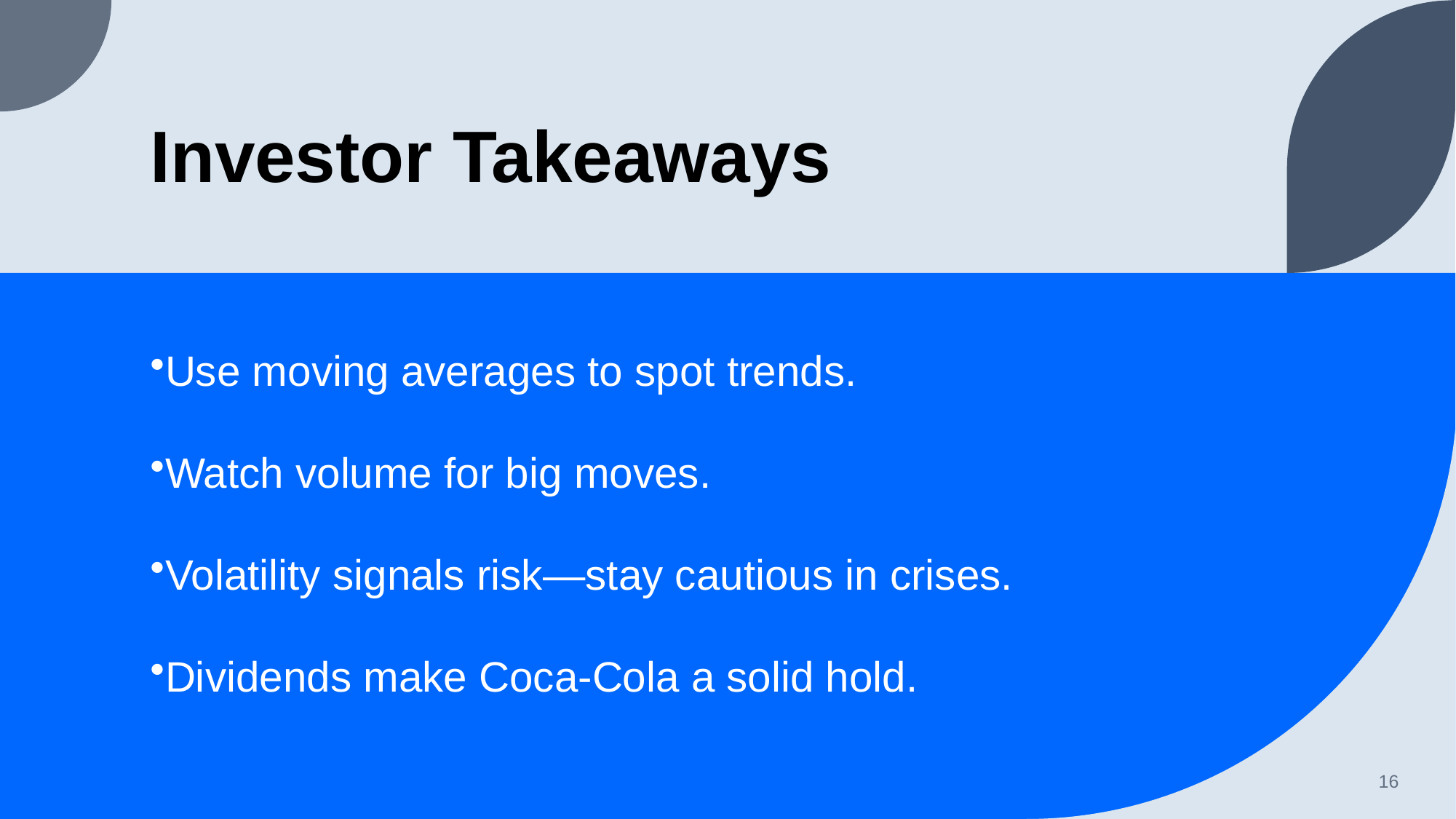

# Investor Takeaways

Use moving averages to spot trends.

Watch volume for big moves.

Volatility signals risk—stay cautious in crises.

Dividends make Coca-Cola a solid hold.

16